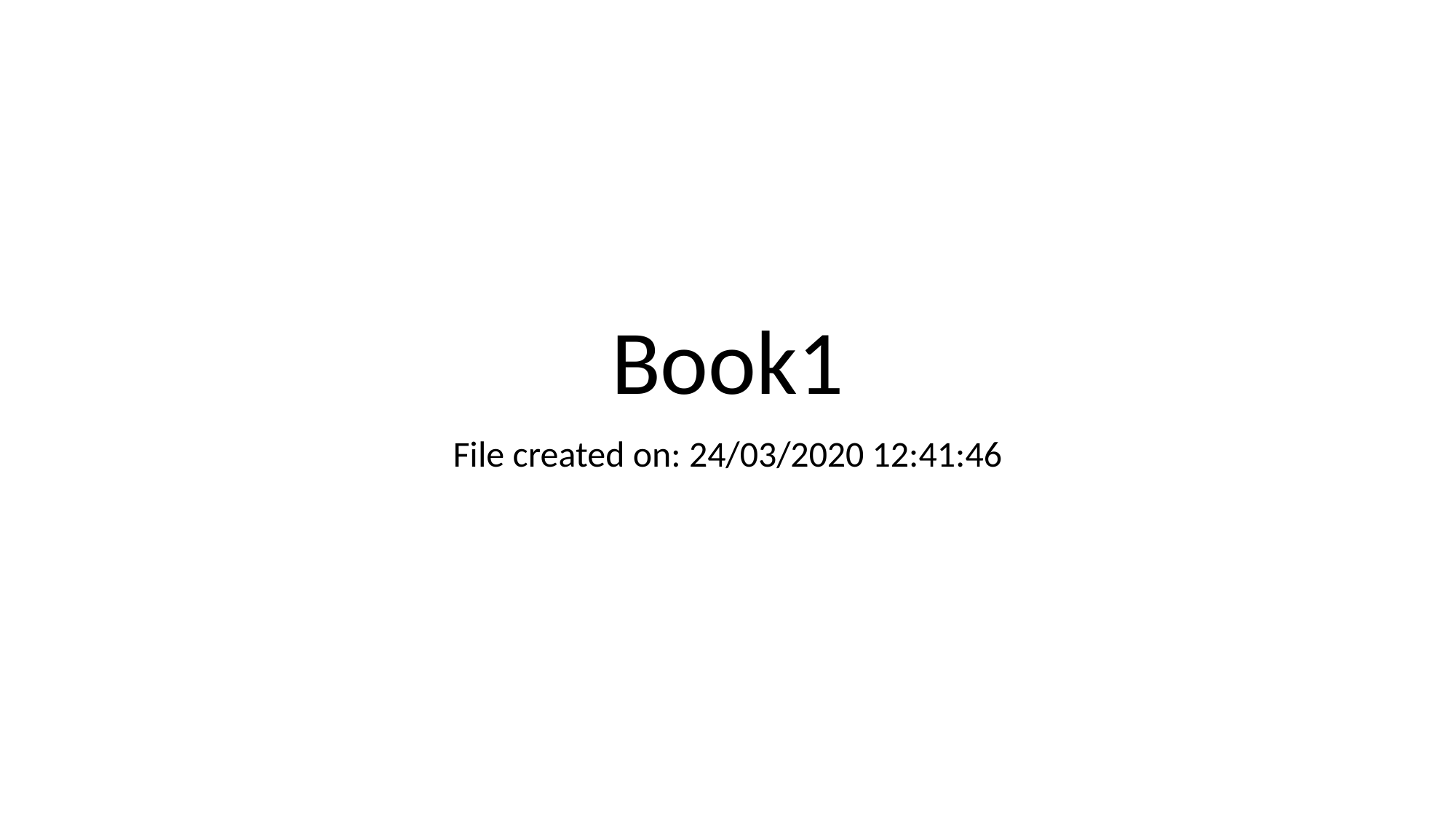

# Book1
File created on: 24/03/2020 12:41:46